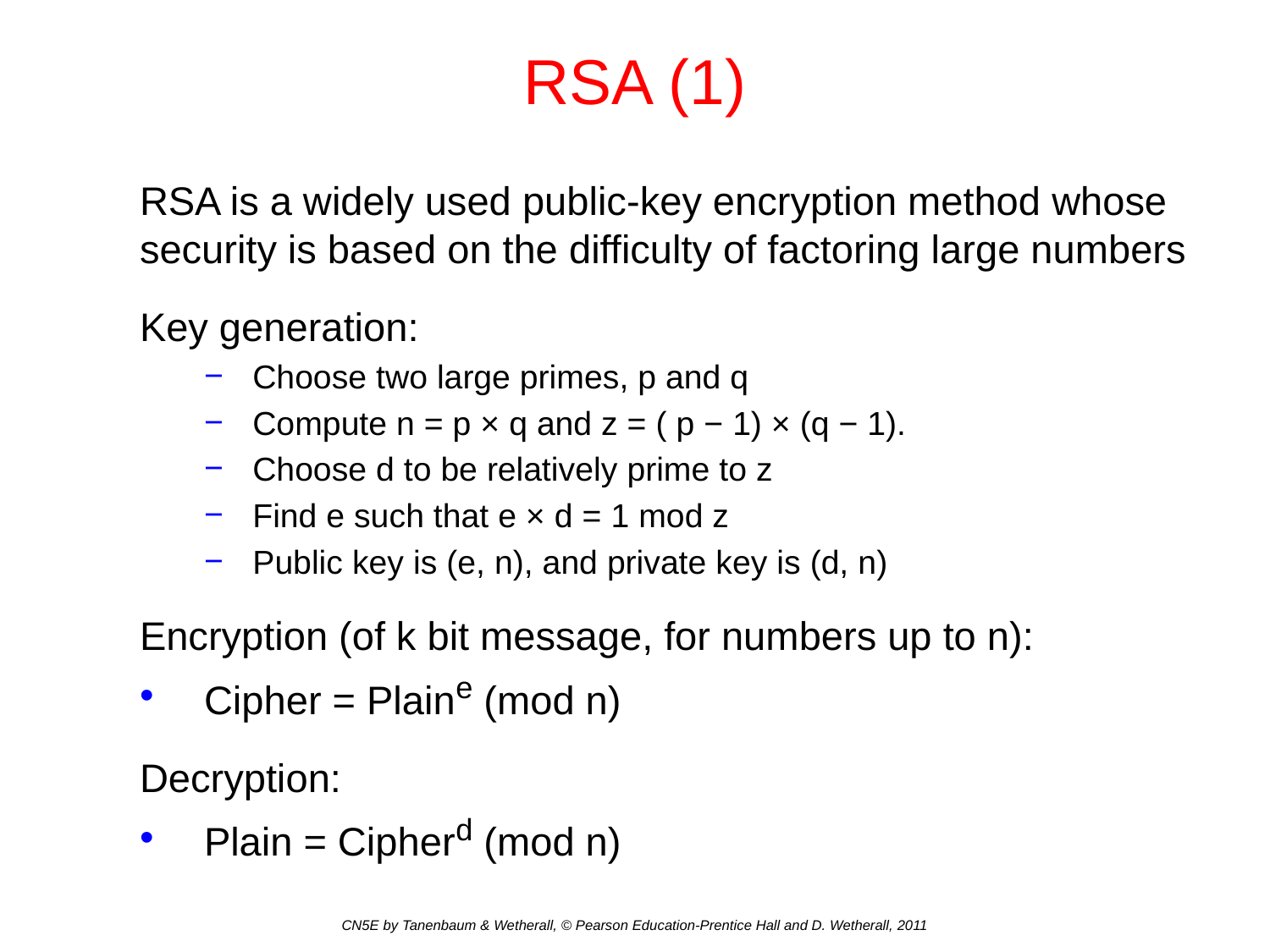

# RSA (1)
RSA is a widely used public-key encryption method whose security is based on the difficulty of factoring large numbers
Key generation:
Choose two large primes, p and q
Compute n = p × q and z = ( p − 1) × (q − 1).
Choose d to be relatively prime to z
Find e such that e × d = 1 mod z
Public key is (e, n), and private key is (d, n)
Encryption (of k bit message, for numbers up to n):
Cipher = Plaine (mod n)
Decryption:
Plain = Cipherd (mod n)
CN5E by Tanenbaum & Wetherall, © Pearson Education-Prentice Hall and D. Wetherall, 2011